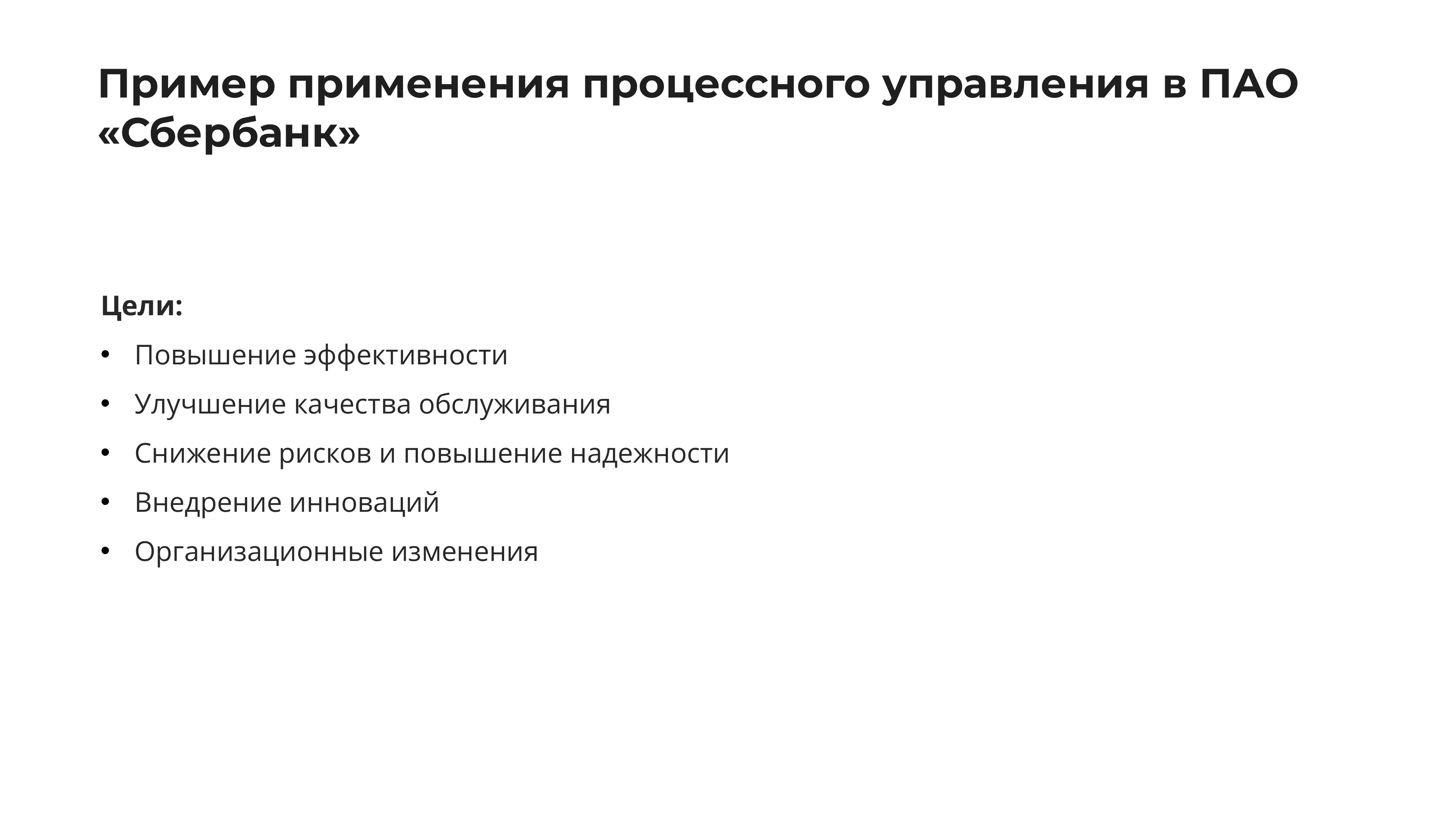

Пример применения процессного управления в ПАО «Сбербанк»
Цели:
Повышение эффективности
Улучшение качества обслуживания
Снижение рисков и повышение надежности
Внедрение инноваций
Организационные изменения